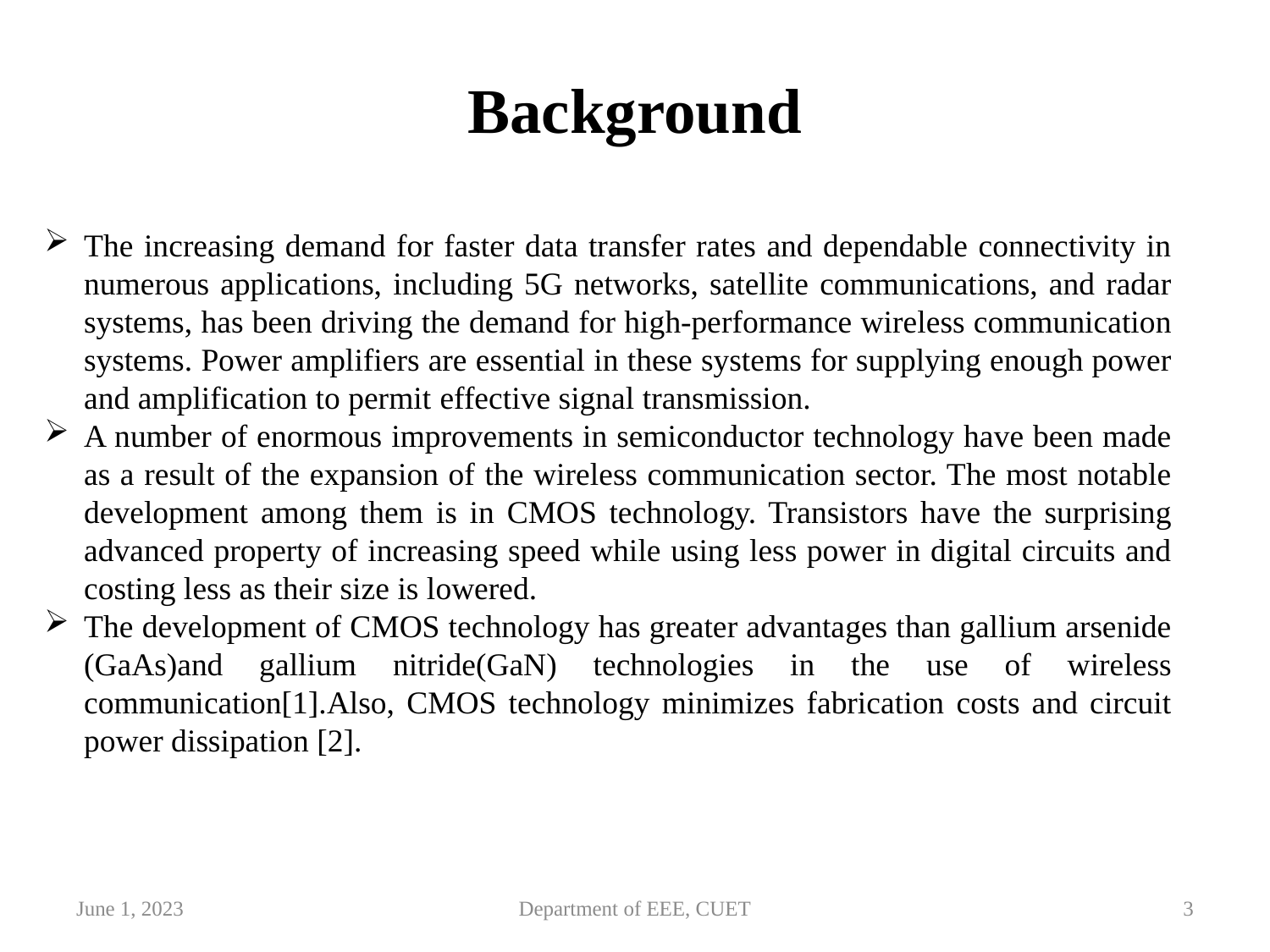

Background
The increasing demand for faster data transfer rates and dependable connectivity in numerous applications, including 5G networks, satellite communications, and radar systems, has been driving the demand for high-performance wireless communication systems. Power amplifiers are essential in these systems for supplying enough power and amplification to permit effective signal transmission.
A number of enormous improvements in semiconductor technology have been made as a result of the expansion of the wireless communication sector. The most notable development among them is in CMOS technology. Transistors have the surprising advanced property of increasing speed while using less power in digital circuits and costing less as their size is lowered.
The development of CMOS technology has greater advantages than gallium arsenide (GaAs)and gallium nitride(GaN) technologies in the use of wireless communication[1].Also, CMOS technology minimizes fabrication costs and circuit power dissipation [2].
June 1, 2023
Department of EEE, CUET
3